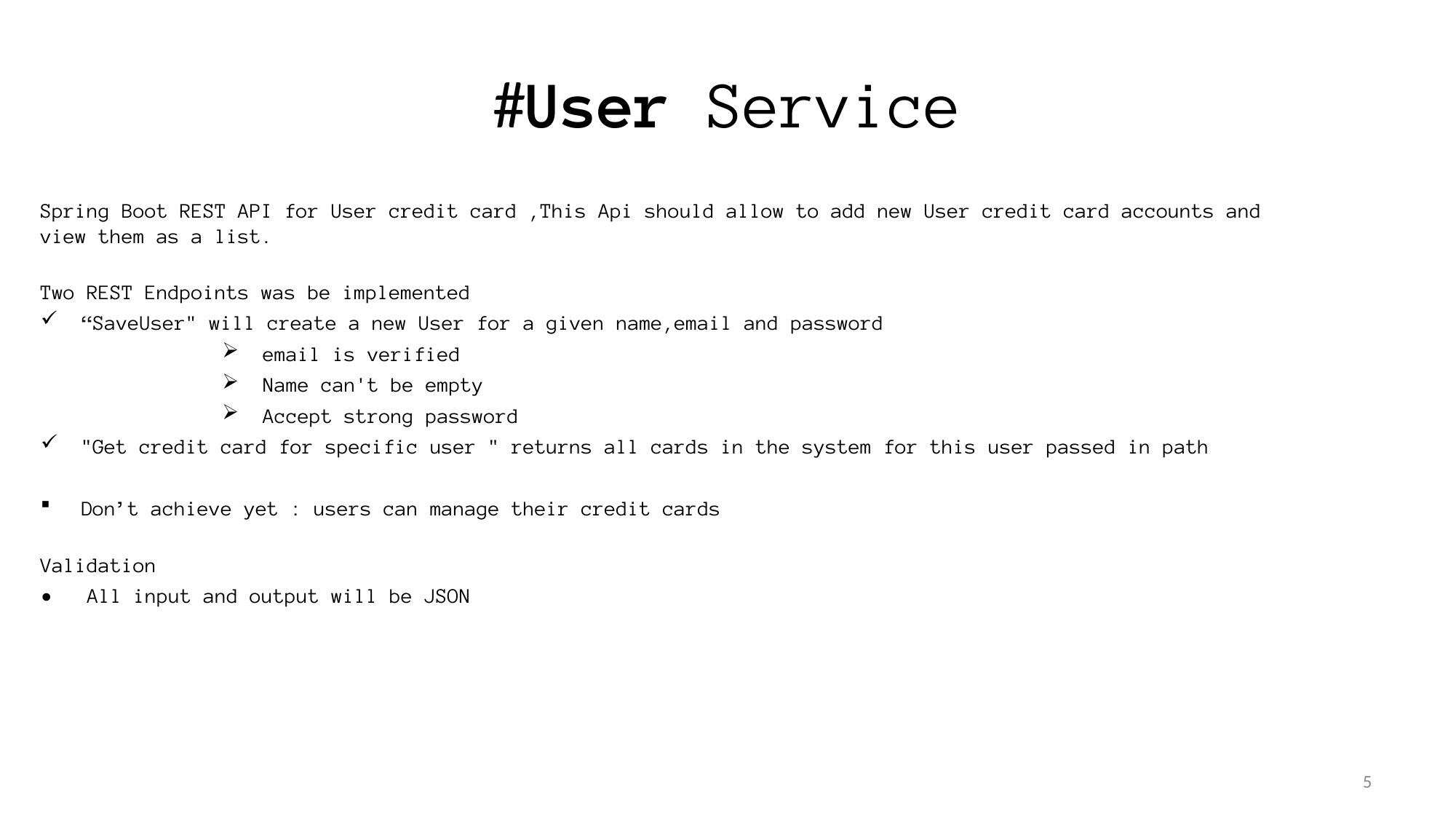

# #User Service
Spring Boot REST API for User credit card ,This Api should allow to add new User credit card accounts and view them as a list.
Two REST Endpoints was be implemented
“SaveUser" will create a new User for a given name,email and password
email is verified
Name can't be empty
Accept strong password
"Get credit card for specific user " returns all cards in the system for this user passed in path

Don’t achieve yet : users can manage their credit cards
Validation
•   All input and output will be JSON

5